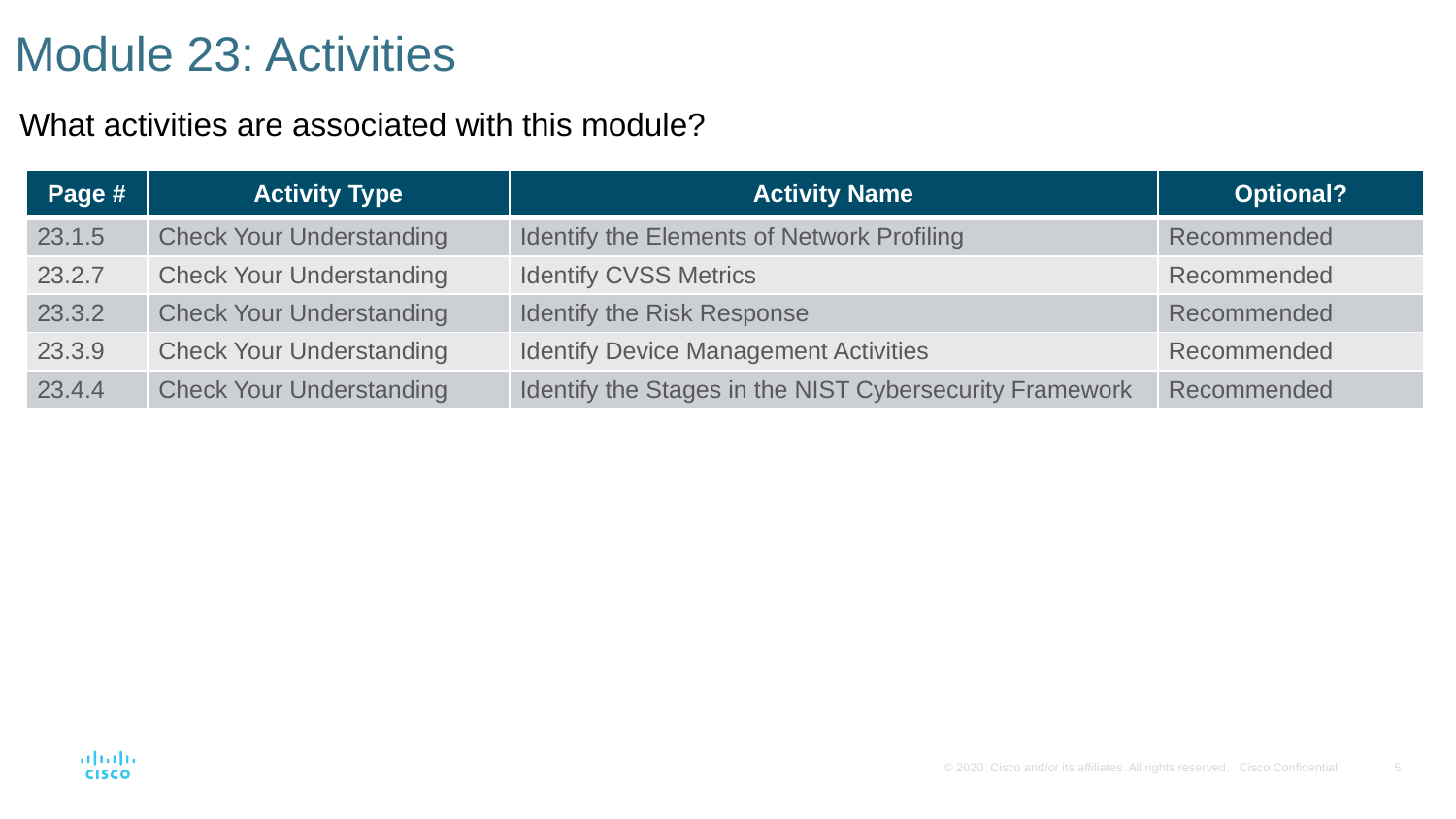

# Module 23: Activities
What activities are associated with this module?

| Page # | Activity Type | Activity Name | Optional? |
| --- | --- | --- | --- |
| 23.1.5 | Check Your Understanding | Identify the Elements of Network Profiling | Recommended |
| 23.2.7 | Check Your Understanding | Identify CVSS Metrics | Recommended |
| 23.3.2 | Check Your Understanding | Identify the Risk Response | Recommended |
| 23.3.9 | Check Your Understanding | Identify Device Management Activities | Recommended |
| 23.4.4 | Check Your Understanding | Identify the Stages in the NIST Cybersecurity Framework | Recommended |